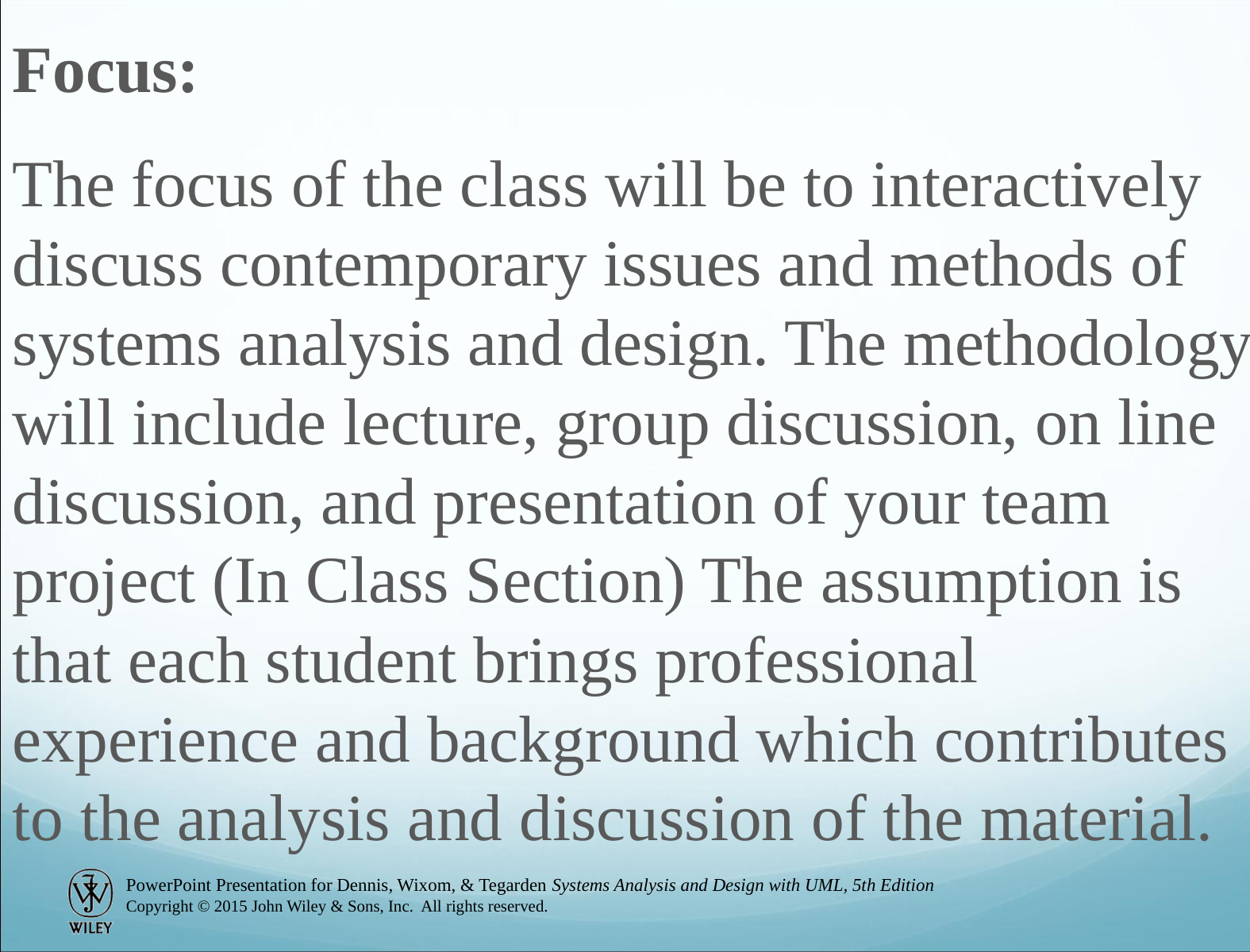

Focus:
The focus of the class will be to interactively discuss contemporary issues and methods of systems analysis and design. The methodology will include lecture, group discussion, on line discussion, and presentation of your team project (In Class Section) The assumption is that each student brings professional experience and background which contributes to the analysis and discussion of the material.